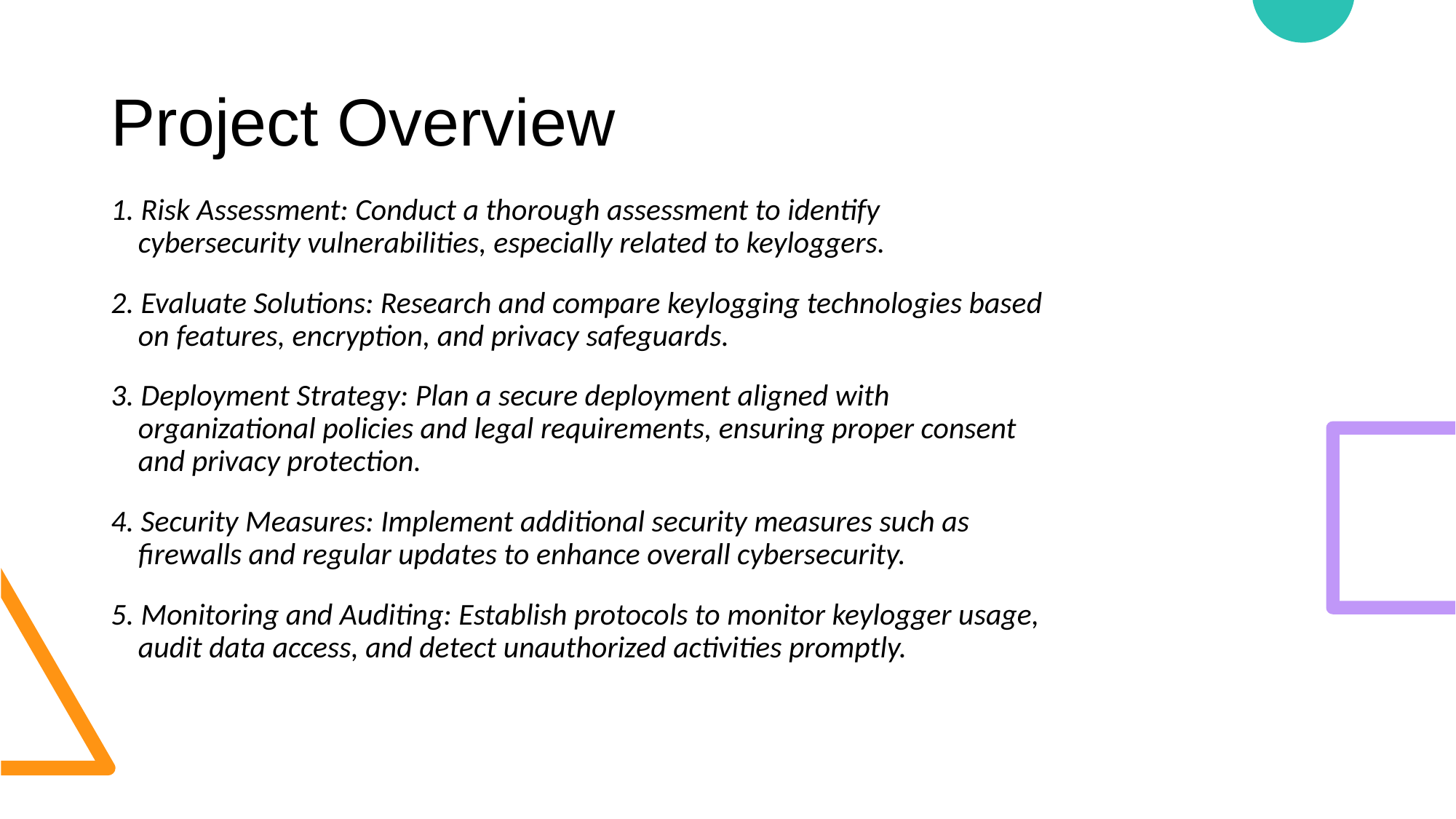

# Project Overview
1. Risk Assessment: Conduct a thorough assessment to identify cybersecurity vulnerabilities, especially related to keyloggers.
2. Evaluate Solutions: Research and compare keylogging technologies based on features, encryption, and privacy safeguards.
3. Deployment Strategy: Plan a secure deployment aligned with organizational policies and legal requirements, ensuring proper consent and privacy protection.
4. Security Measures: Implement additional security measures such as firewalls and regular updates to enhance overall cybersecurity.
5. Monitoring and Auditing: Establish protocols to monitor keylogger usage, audit data access, and detect unauthorized activities promptly.